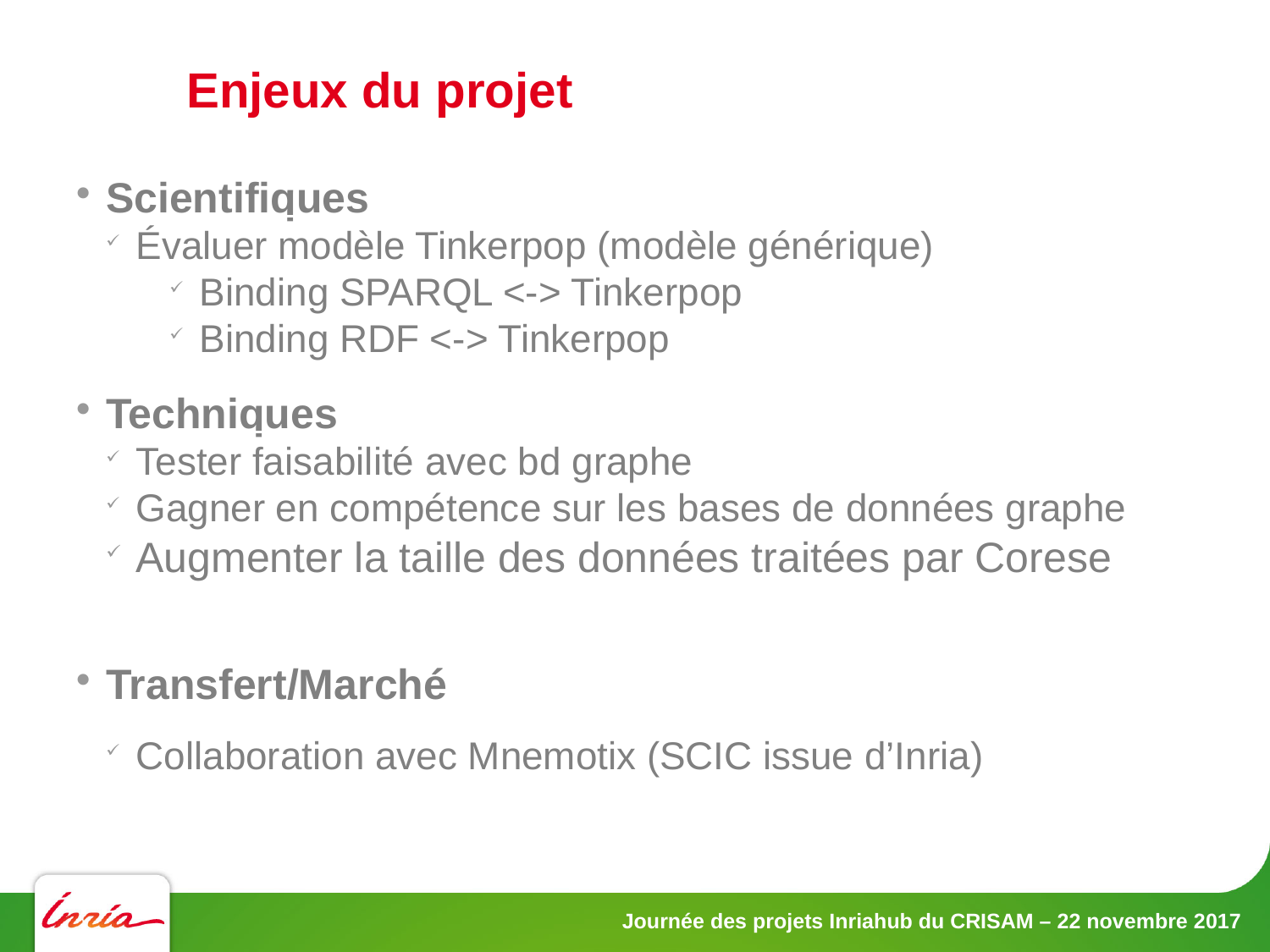

Enjeux du projet

Scientifiques
Évaluer modèle Tinkerpop (modèle générique)
Binding SPARQL <-> Tinkerpop
Binding RDF <-> Tinkerpop
Techniques
Tester faisabilité avec bd graphe
Gagner en compétence sur les bases de données graphe
Augmenter la taille des données traitées par Corese

Transfert/Marché
Collaboration avec Mnemotix (SCIC issue d’Inria)

Journée des projets Inriahub du CRISAM – 22 novembre 2017